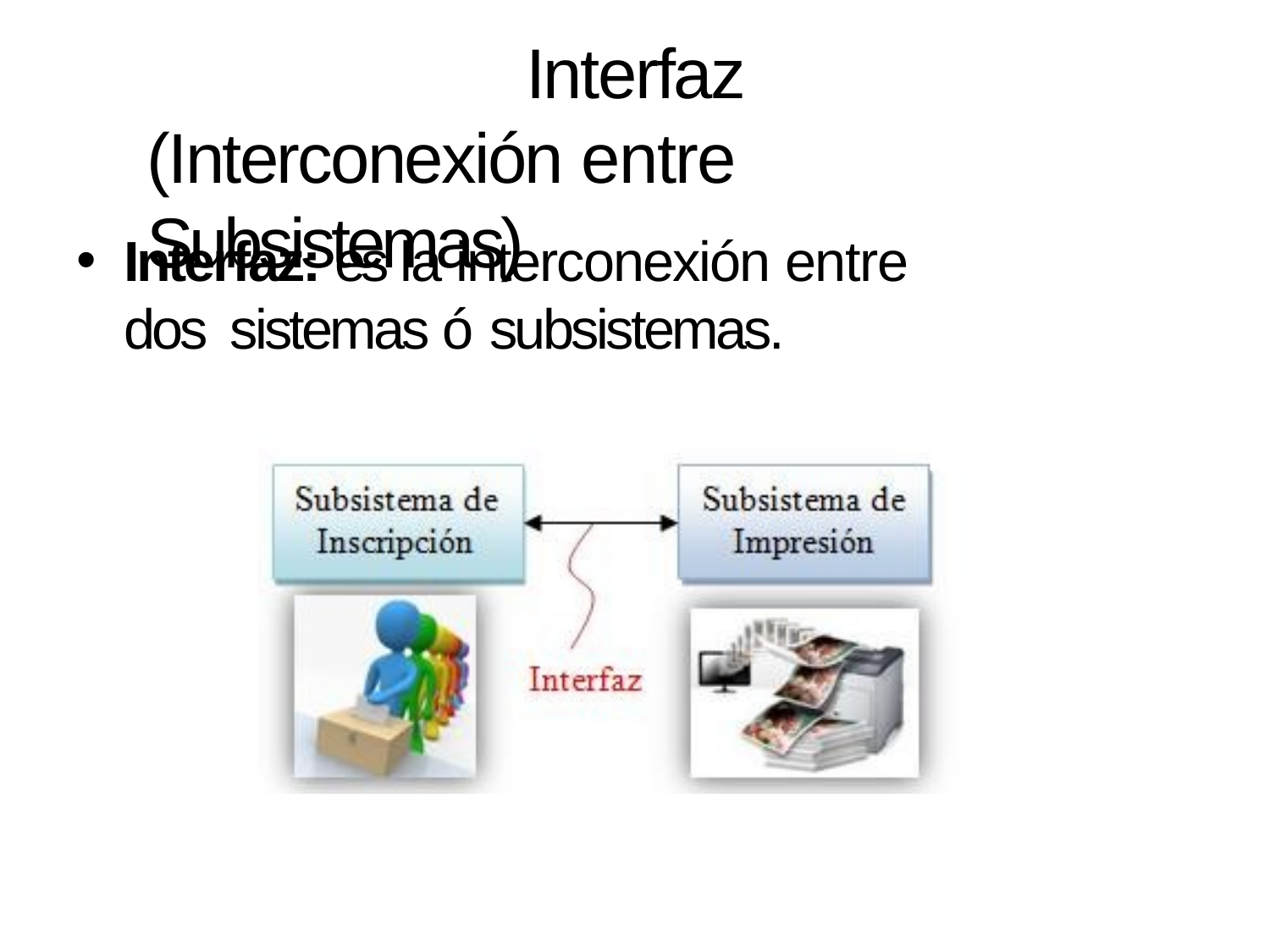

# Interfaz  (Interconexión entre Subsistemas)
Interfaz: es la interconexión entre dos  sistemas ó subsistemas.